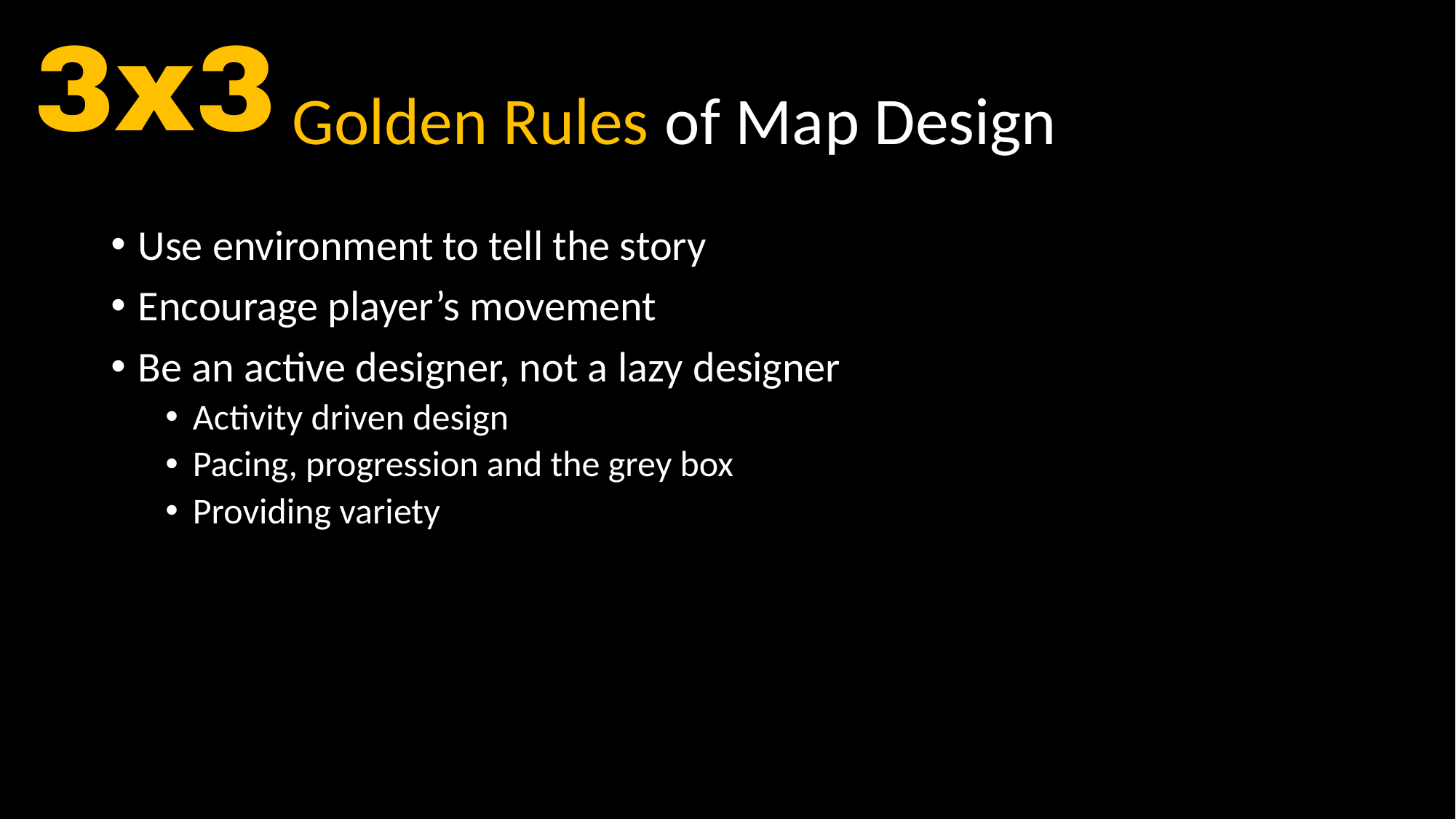

3x3
# Golden Rules of Map Design
Use environment to tell the story
Encourage player’s movement
Be an active designer, not a lazy designer
Activity driven design
Pacing, progression and the grey box
Providing variety